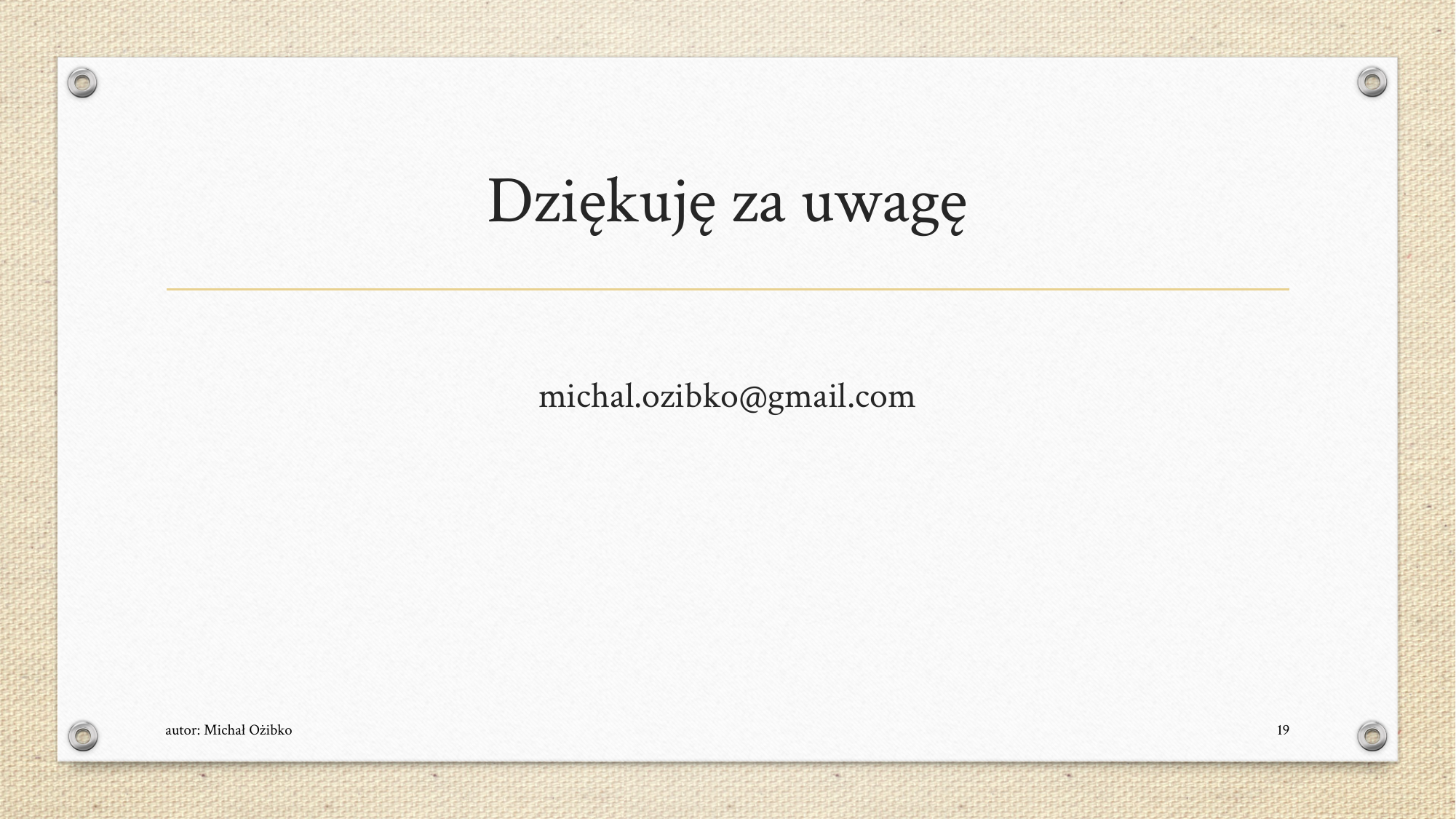

# Dziękuję za uwagę

michal.ozibko@gmail.com
autor: Michał Ożibko
19